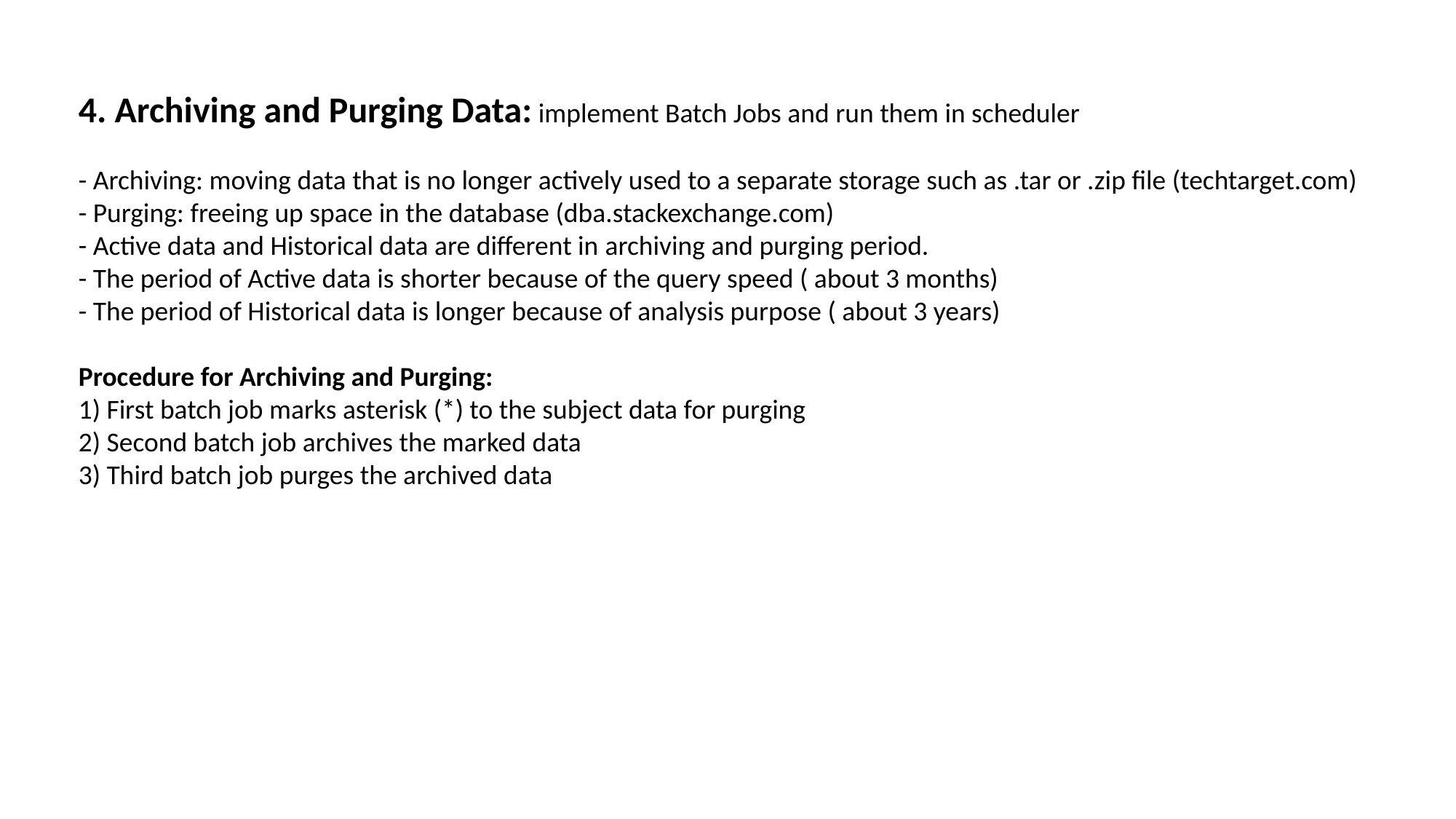

4. Archiving and Purging Data: implement Batch Jobs and run them in scheduler

- Archiving: moving data that is no longer actively used to a separate storage such as .tar or .zip file (techtarget.com)
- Purging: freeing up space in the database (dba.stackexchange.com)
- Active data and Historical data are different in archiving and purging period.
- The period of Active data is shorter because of the query speed ( about 3 months)
- The period of Historical data is longer because of analysis purpose ( about 3 years)

Procedure for Archiving and Purging:
1) First batch job marks asterisk (*) to the subject data for purging
2) Second batch job archives the marked data
3) Third batch job purges the archived data